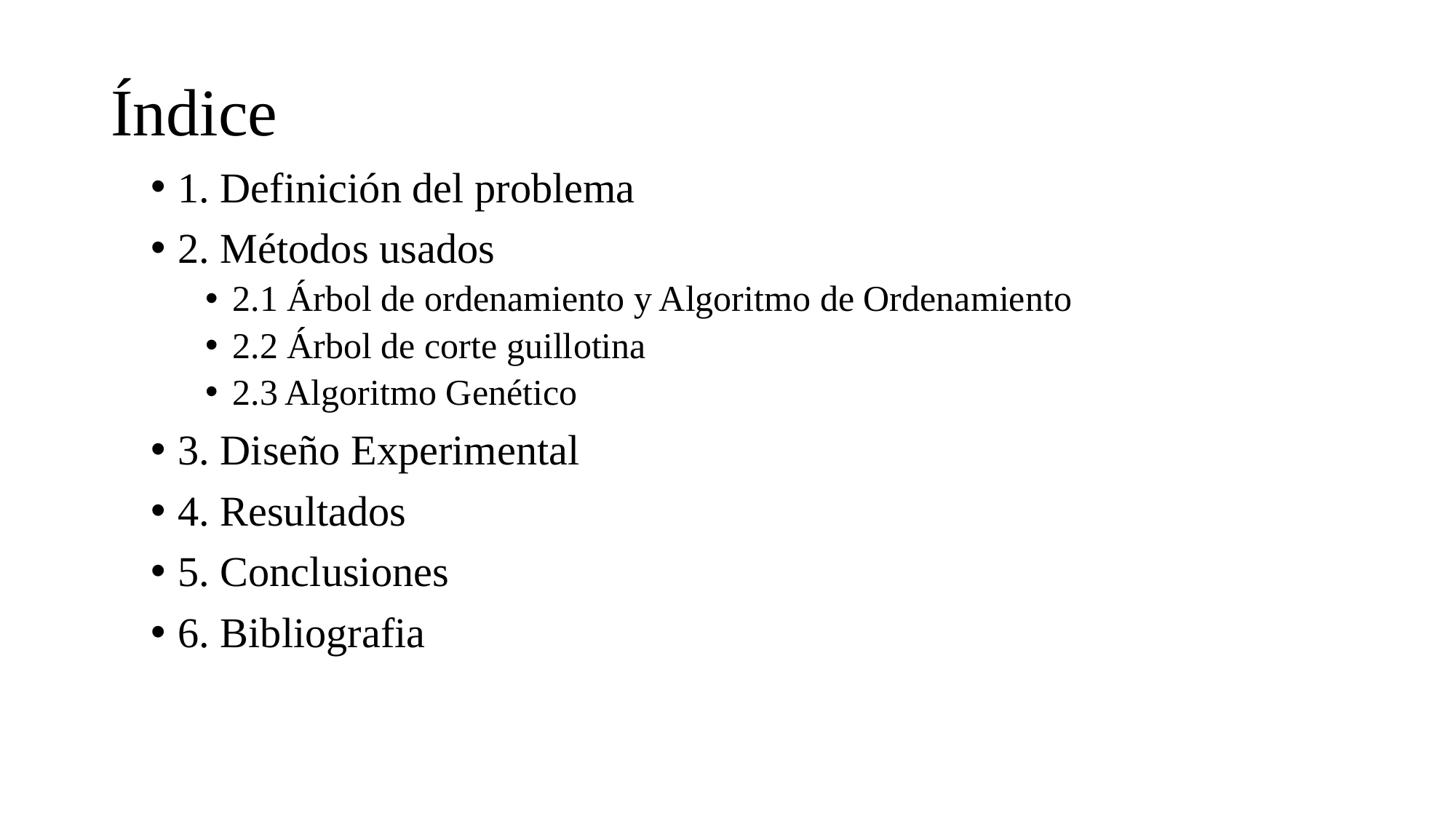

# Índice
1. Definición del problema
2. Métodos usados
2.1 Árbol de ordenamiento y Algoritmo de Ordenamiento
2.2 Árbol de corte guillotina
2.3 Algoritmo Genético
3. Diseño Experimental
4. Resultados
5. Conclusiones
6. Bibliografia